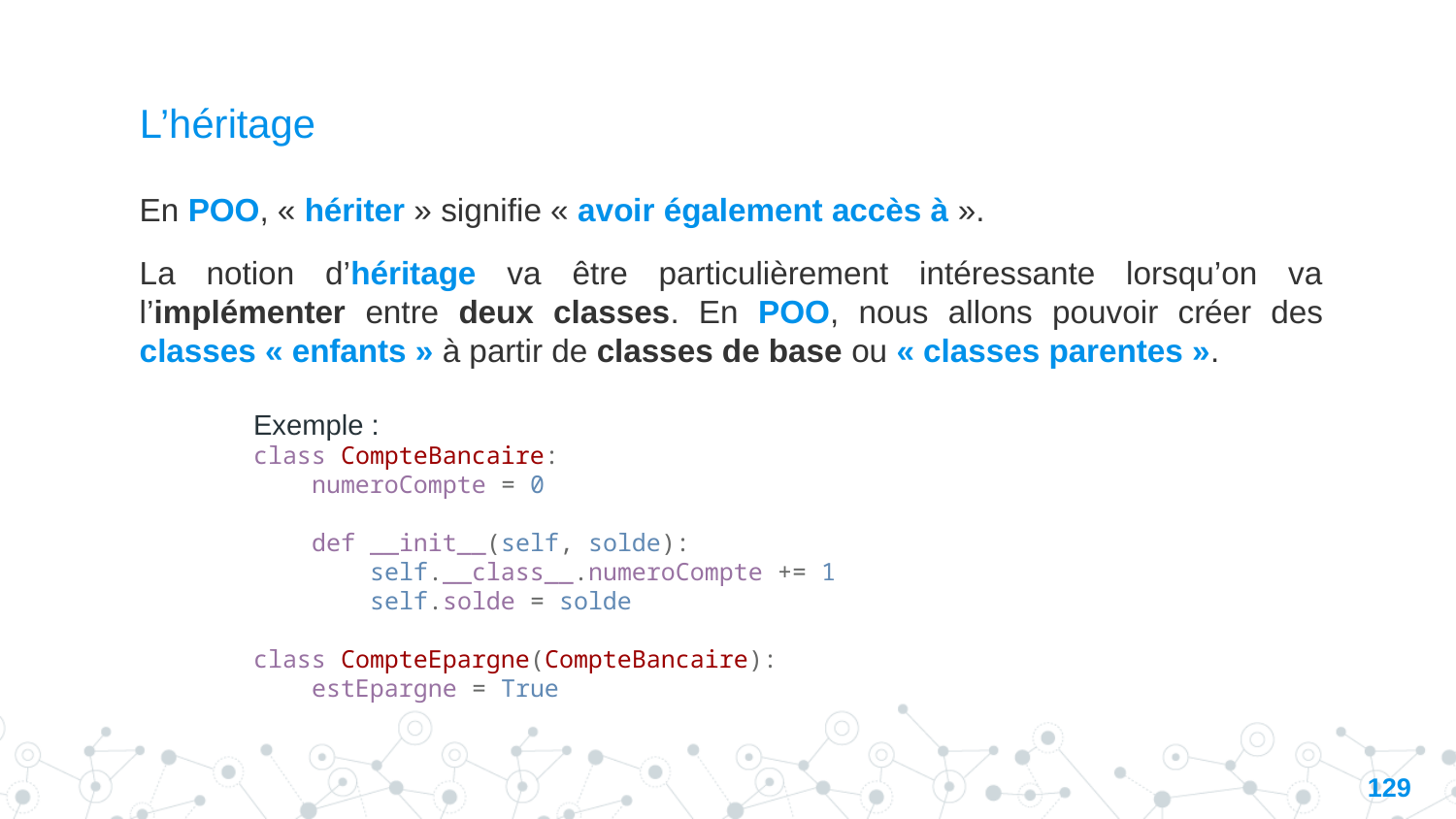

# L’héritage
En POO, « hériter » signifie « avoir également accès à ».
La notion d’héritage va être particulièrement intéressante lorsqu’on va l’implémenter entre deux classes. En POO, nous allons pouvoir créer des classes « enfants » à partir de classes de base ou « classes parentes ».
Exemple :
class CompteBancaire:
    numeroCompte = 0
    def __init__(self, solde):
        self.__class__.numeroCompte += 1
        self.solde = solde
class CompteEpargne(CompteBancaire):
    estEpargne = True
129